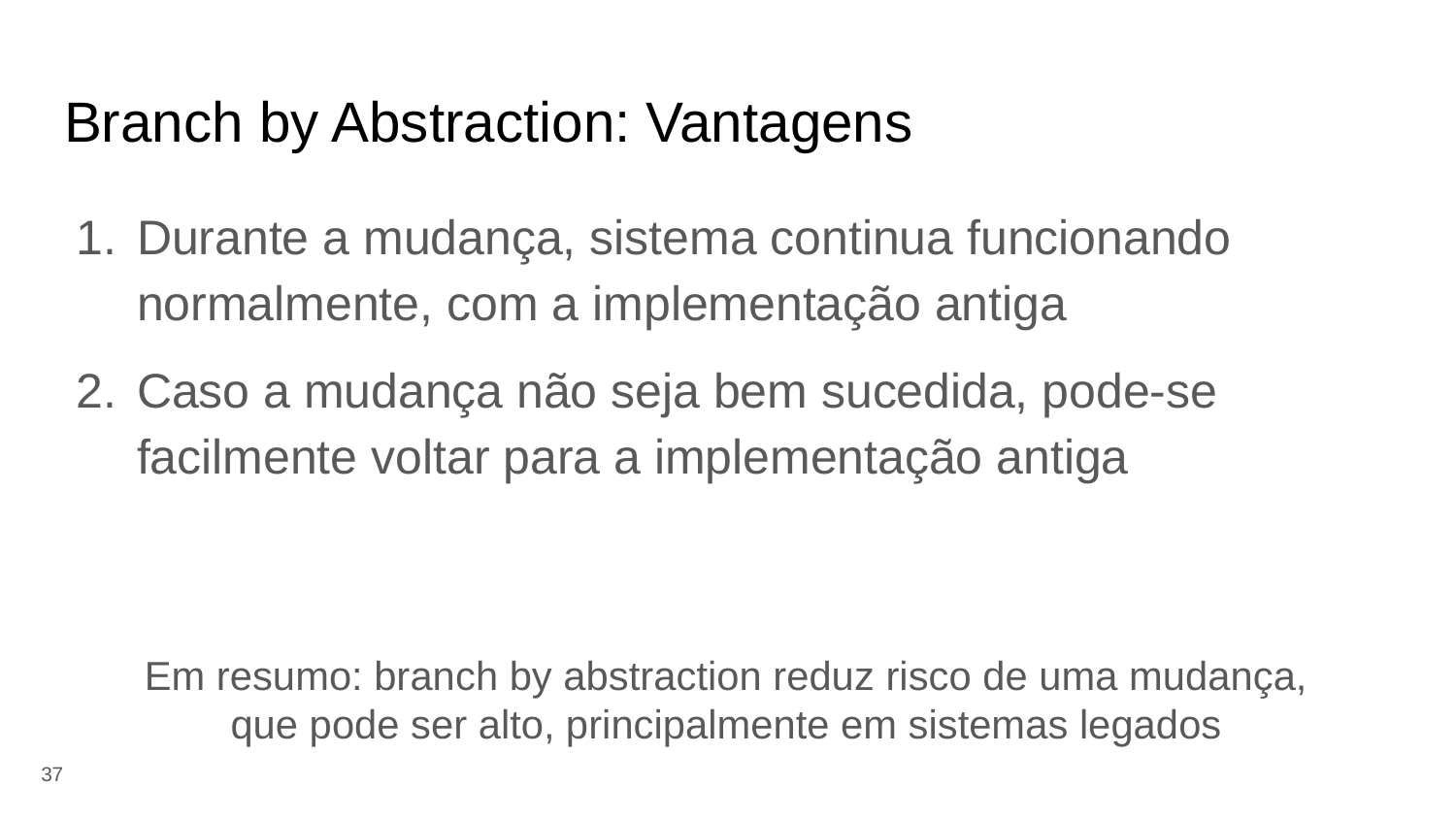

# Branch by Abstraction: Vantagens
Durante a mudança, sistema continua funcionando normalmente, com a implementação antiga
Caso a mudança não seja bem sucedida, pode-se facilmente voltar para a implementação antiga

Em resumo: branch by abstraction reduz risco de uma mudança, que pode ser alto, principalmente em sistemas legados
37